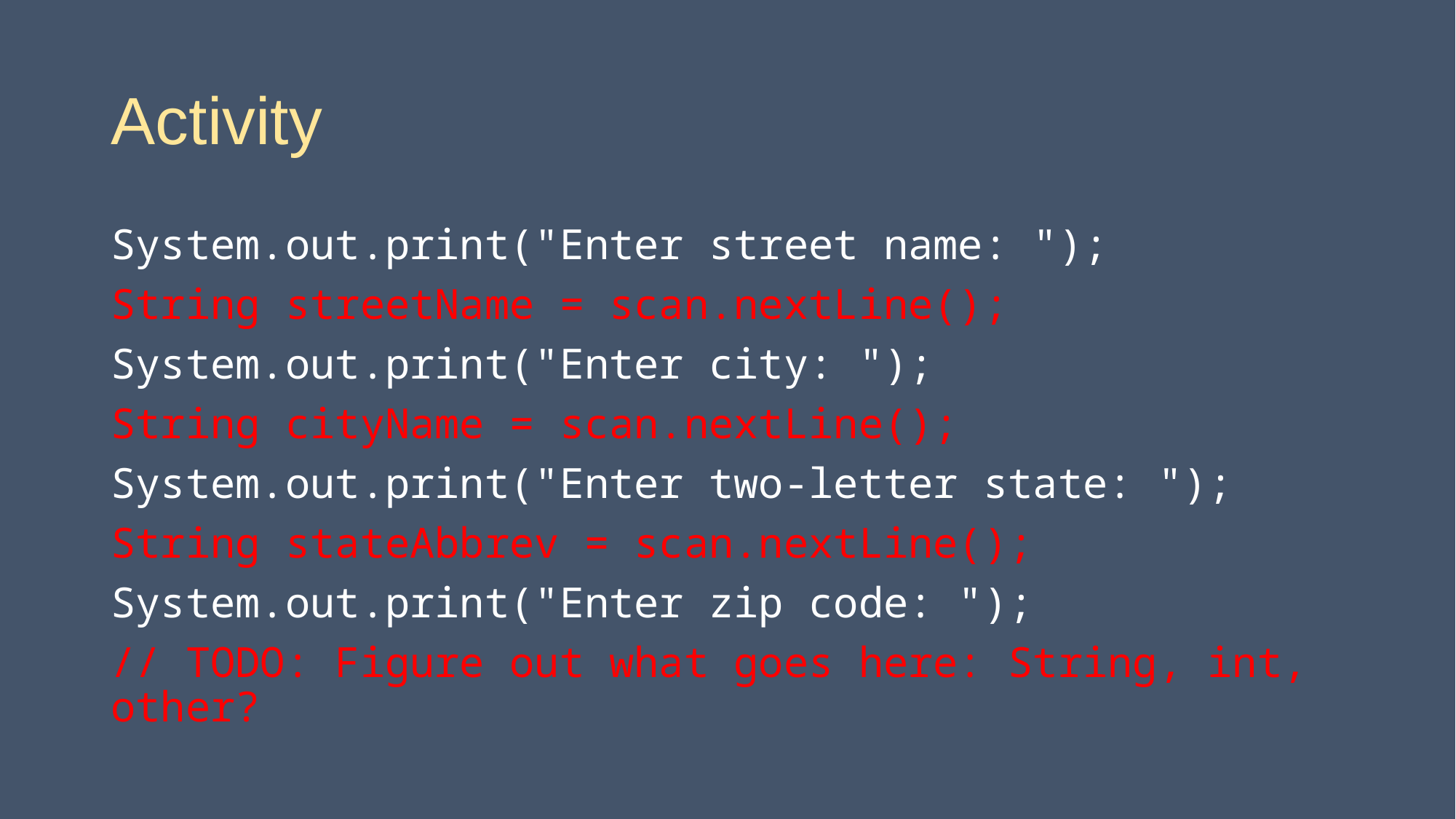

# Activity
System.out.print("Enter street name: ");
String streetName = scan.nextLine();
System.out.print("Enter city: ");
String cityName = scan.nextLine();
System.out.print("Enter two-letter state: ");
String stateAbbrev = scan.nextLine();
System.out.print("Enter zip code: ");
// TODO: Figure out what goes here: String, int, other?